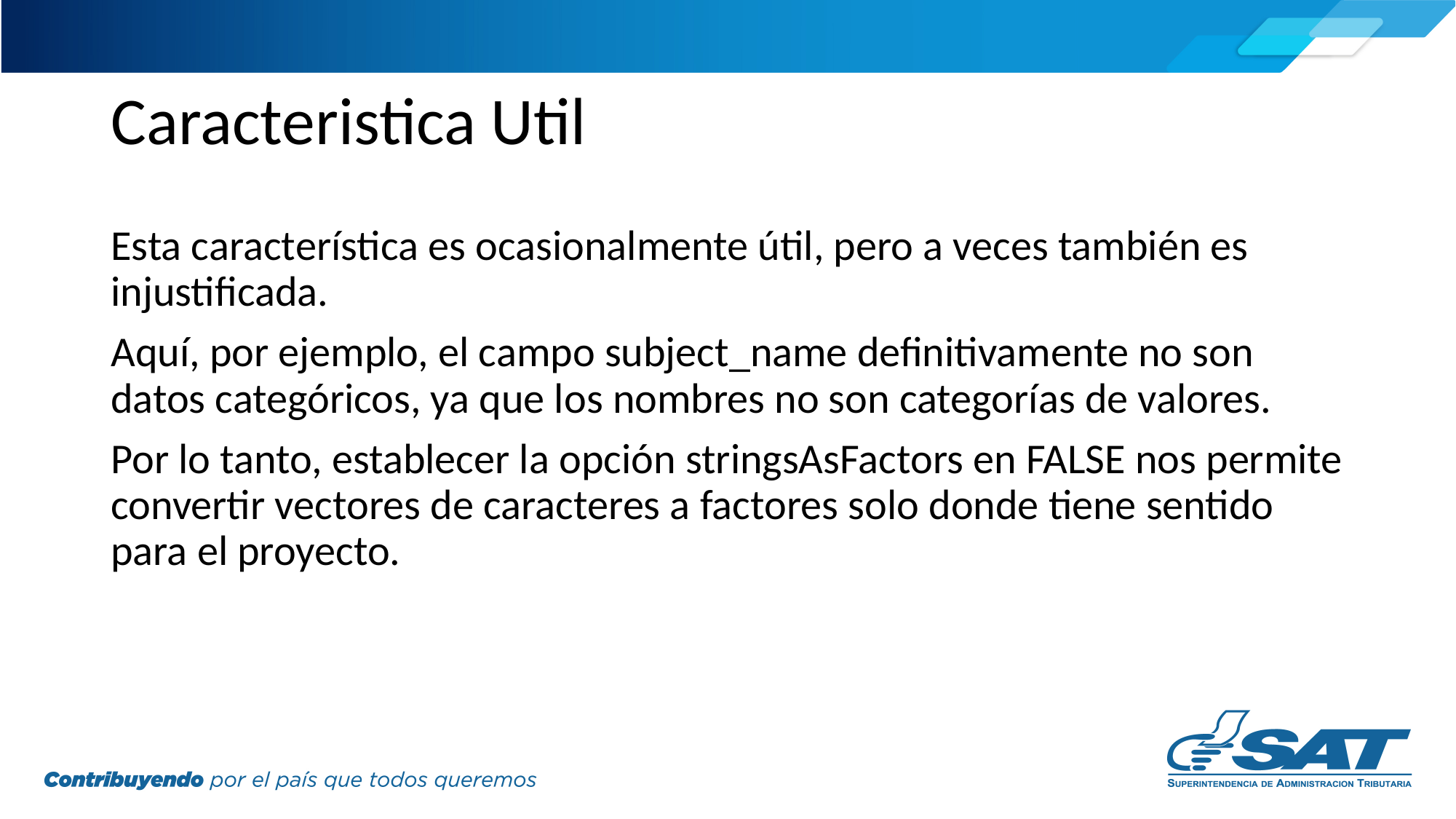

# Caracteristica Util
Esta característica es ocasionalmente útil, pero a veces también es injustificada.
Aquí, por ejemplo, el campo subject_name definitivamente no son datos categóricos, ya que los nombres no son categorías de valores.
Por lo tanto, establecer la opción stringsAsFactors en FALSE nos permite convertir vectores de caracteres a factores solo donde tiene sentido para el proyecto.